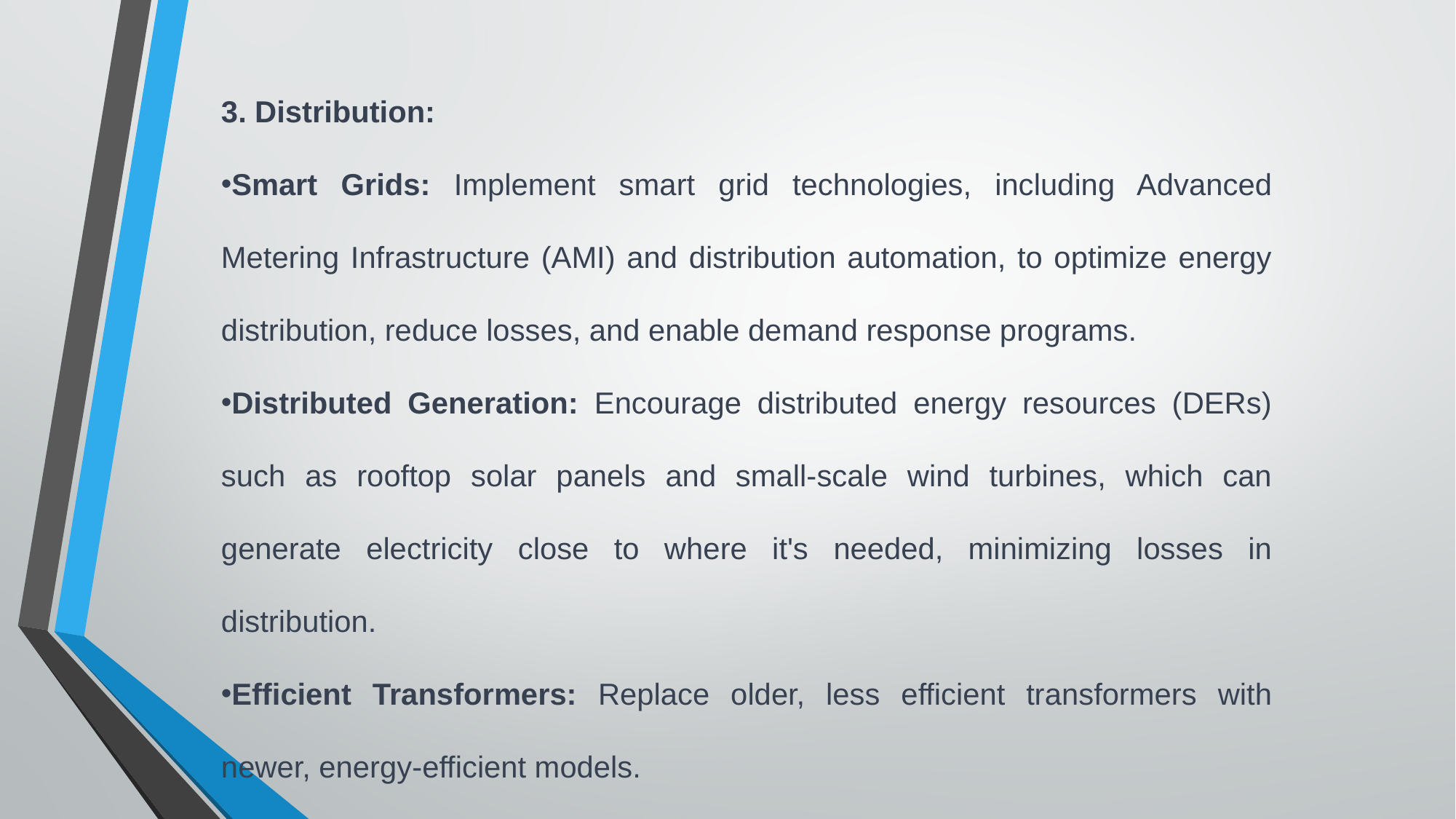

3. Distribution:
Smart Grids: Implement smart grid technologies, including Advanced Metering Infrastructure (AMI) and distribution automation, to optimize energy distribution, reduce losses, and enable demand response programs.
Distributed Generation: Encourage distributed energy resources (DERs) such as rooftop solar panels and small-scale wind turbines, which can generate electricity close to where it's needed, minimizing losses in distribution.
Efficient Transformers: Replace older, less efficient transformers with newer, energy-efficient models.